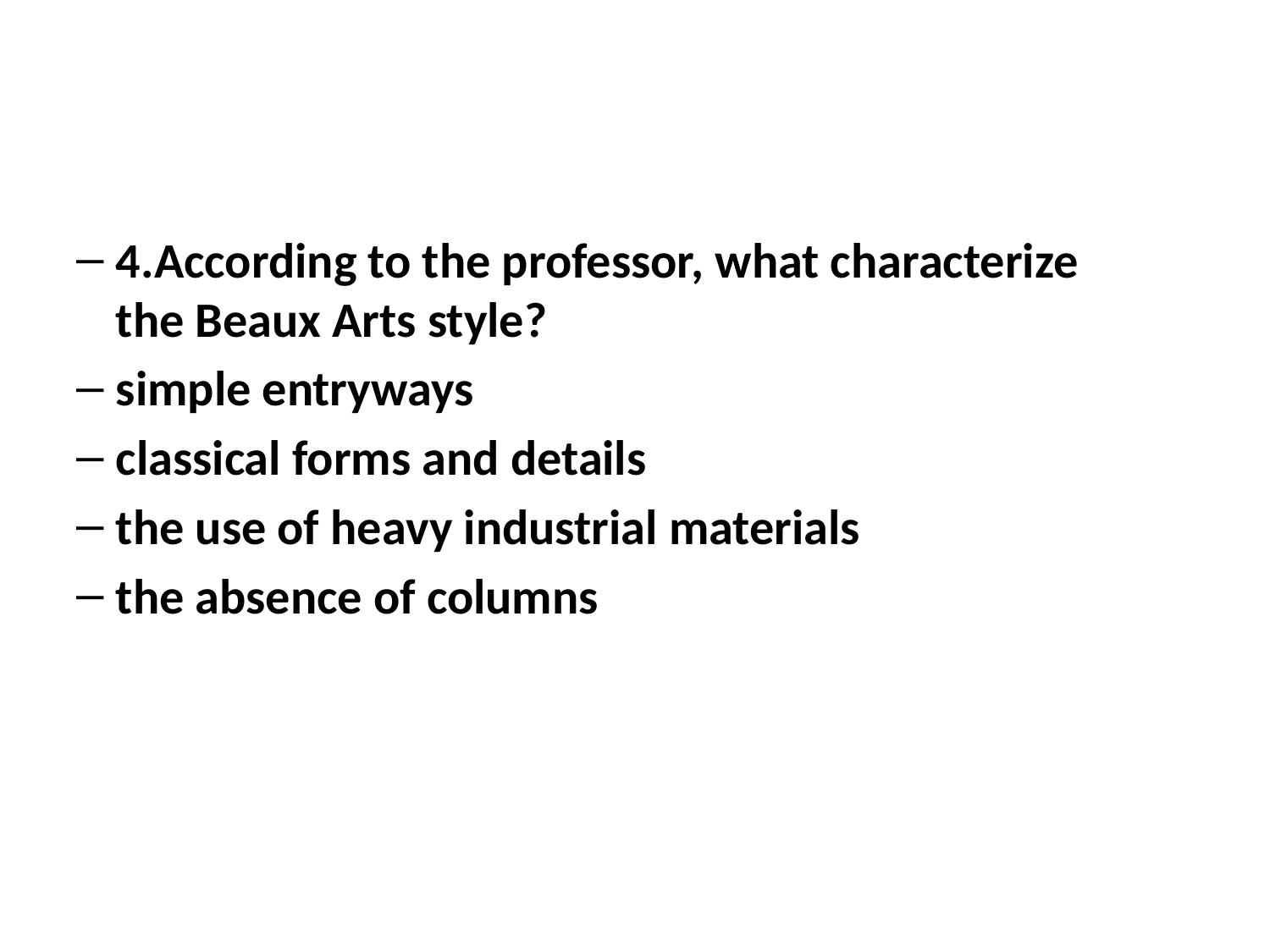

4.According to the professor, what characterize the Beaux Arts style?
simple entryways
classical forms and details
the use of heavy industrial materials
the absence of columns